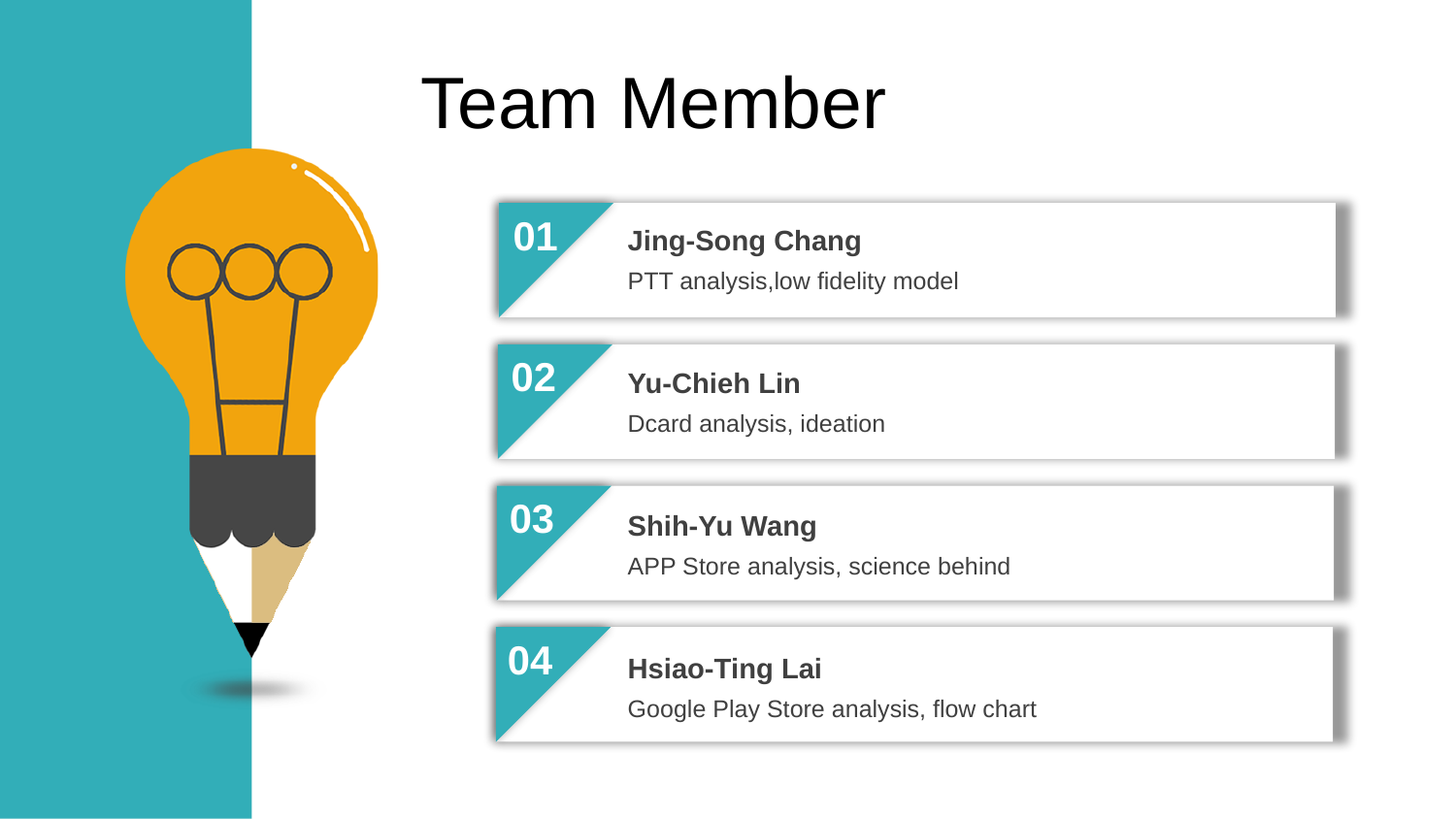

Team Member

01
Jing-Song Chang
PTT analysis,low fidelity model
02

Yu-Chieh Lin
Dcard analysis, ideation
03

Shih-Yu Wang
APP Store analysis, science behind

04
Hsiao-Ting Lai
Google Play Store analysis, flow chart